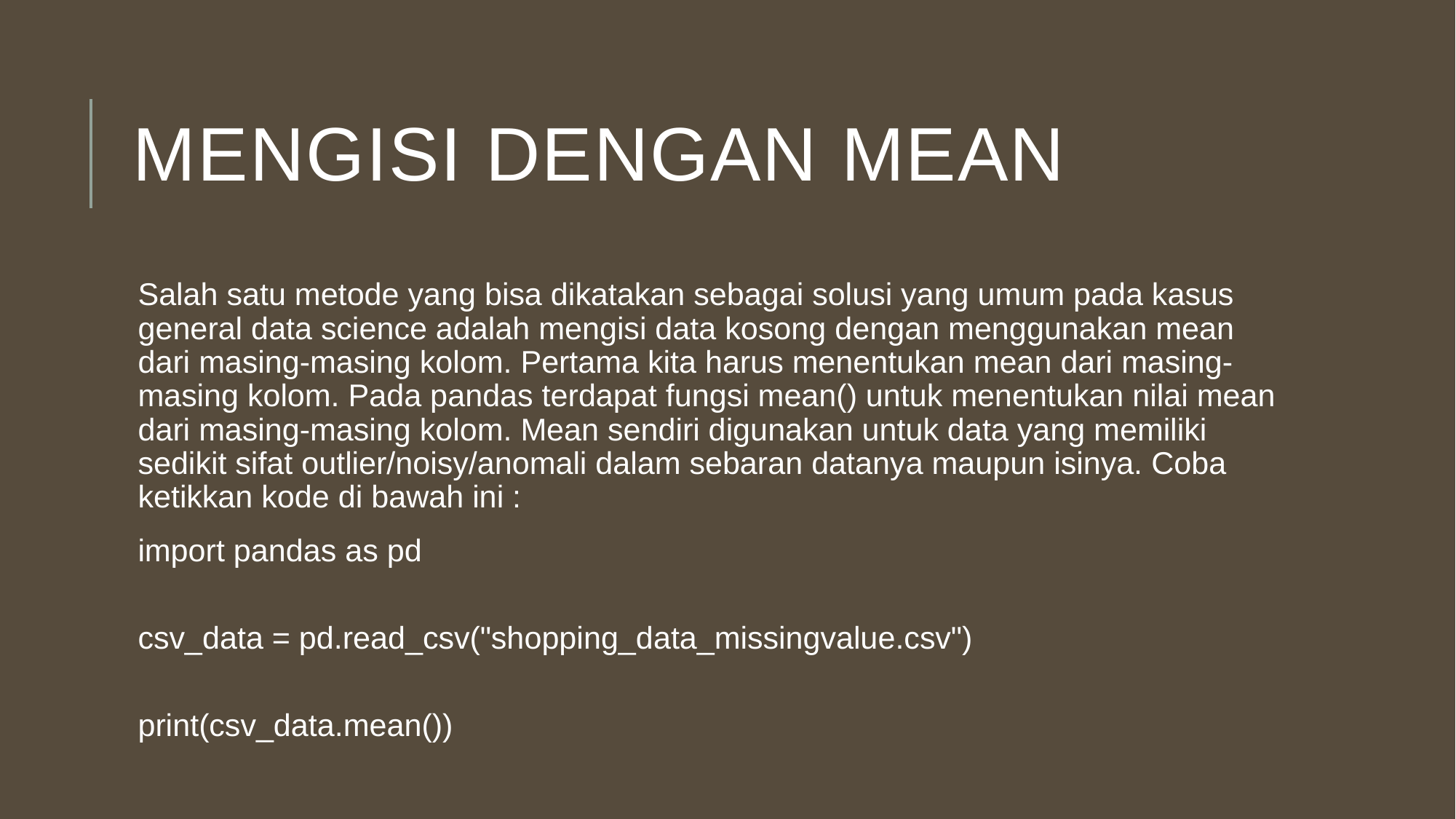

# Mengisi dengan Mean
Salah satu metode yang bisa dikatakan sebagai solusi yang umum pada kasus general data science adalah mengisi data kosong dengan menggunakan mean dari masing-masing kolom. Pertama kita harus menentukan mean dari masing-masing kolom. Pada pandas terdapat fungsi mean() untuk menentukan nilai mean dari masing-masing kolom. Mean sendiri digunakan untuk data yang memiliki sedikit sifat outlier/noisy/anomali dalam sebaran datanya maupun isinya. Coba ketikkan kode di bawah ini :
import pandas as pd
csv_data = pd.read_csv("shopping_data_missingvalue.csv")
print(csv_data.mean())